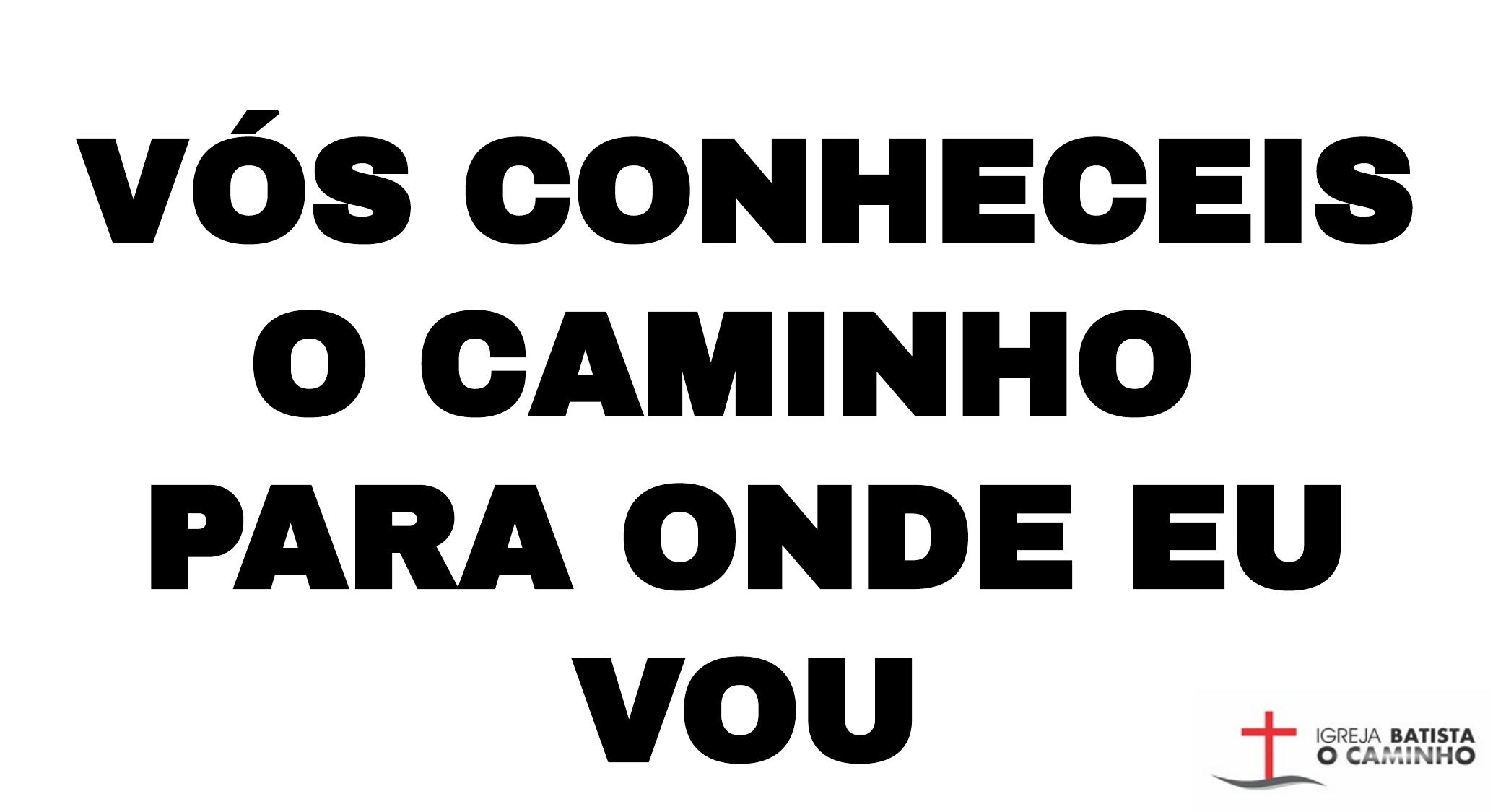

VÓS CONHECEIS O CAMINHO
PARA ONDE EU VOU